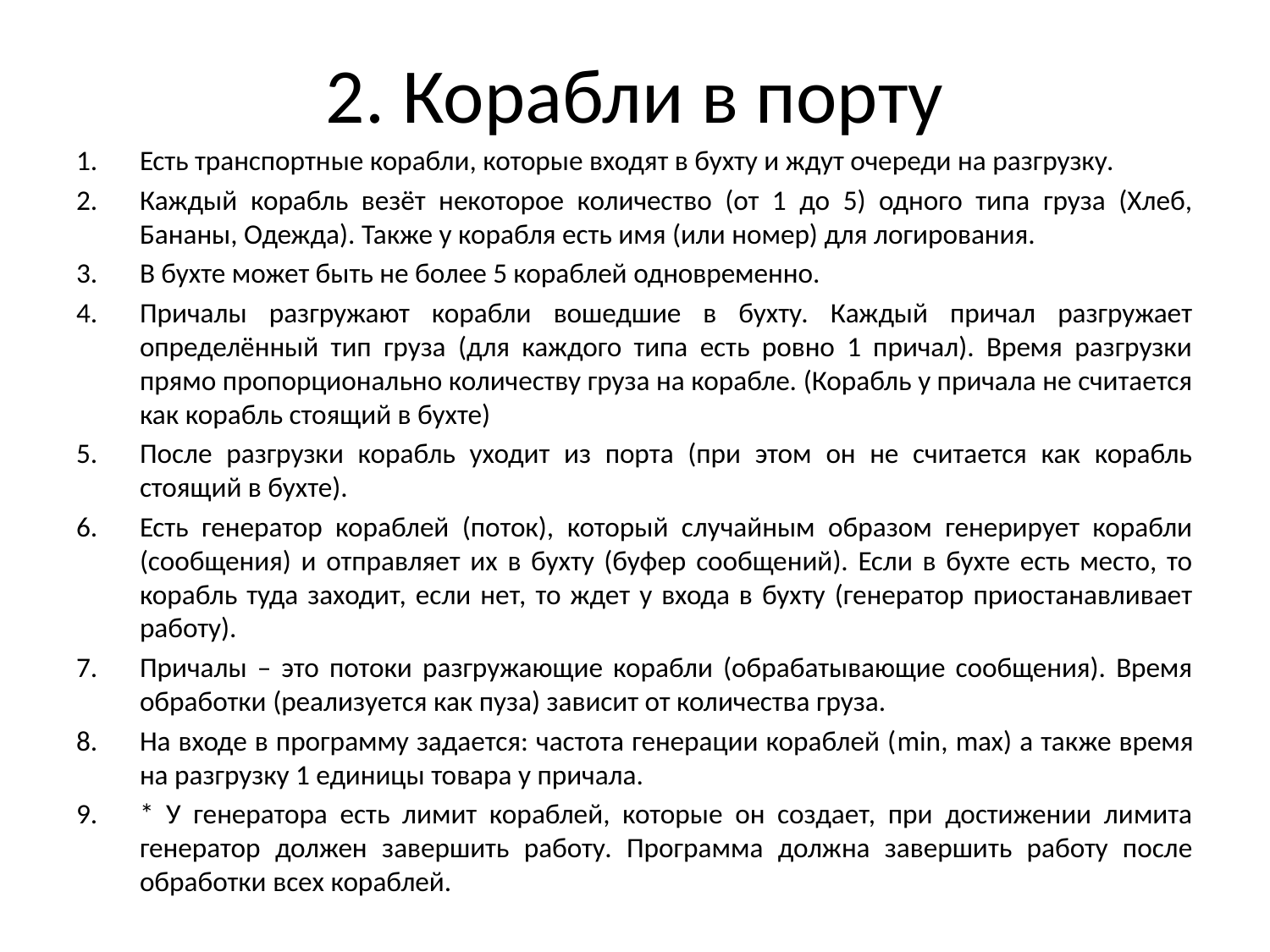

# 2. Корабли в порту
Есть транспортные корабли, которые входят в бухту и ждут очереди на разгрузку.
Каждый корабль везёт некоторое количество (от 1 до 5) одного типа груза (Хлеб, Бананы, Одежда). Также у корабля есть имя (или номер) для логирования.
В бухте может быть не более 5 кораблей одновременно.
Причалы разгружают корабли вошедшие в бухту. Каждый причал разгружает определённый тип груза (для каждого типа есть ровно 1 причал). Время разгрузки прямо пропорционально количеству груза на корабле. (Корабль у причала не считается как корабль стоящий в бухте)
После разгрузки корабль уходит из порта (при этом он не считается как корабль стоящий в бухте).
Есть генератор кораблей (поток), который случайным образом генерирует корабли (сообщения) и отправляет их в бухту (буфер сообщений). Если в бухте есть место, то корабль туда заходит, если нет, то ждет у входа в бухту (генератор приостанавливает работу).
Причалы – это потоки разгружающие корабли (обрабатывающие сообщения). Время обработки (реализуется как пуза) зависит от количества груза.
На входе в программу задается: частота генерации кораблей (min, max) а также время на разгрузку 1 единицы товара у причала.
* У генератора есть лимит кораблей, которые он создает, при достижении лимита генератор должен завершить работу. Программа должна завершить работу после обработки всех кораблей.